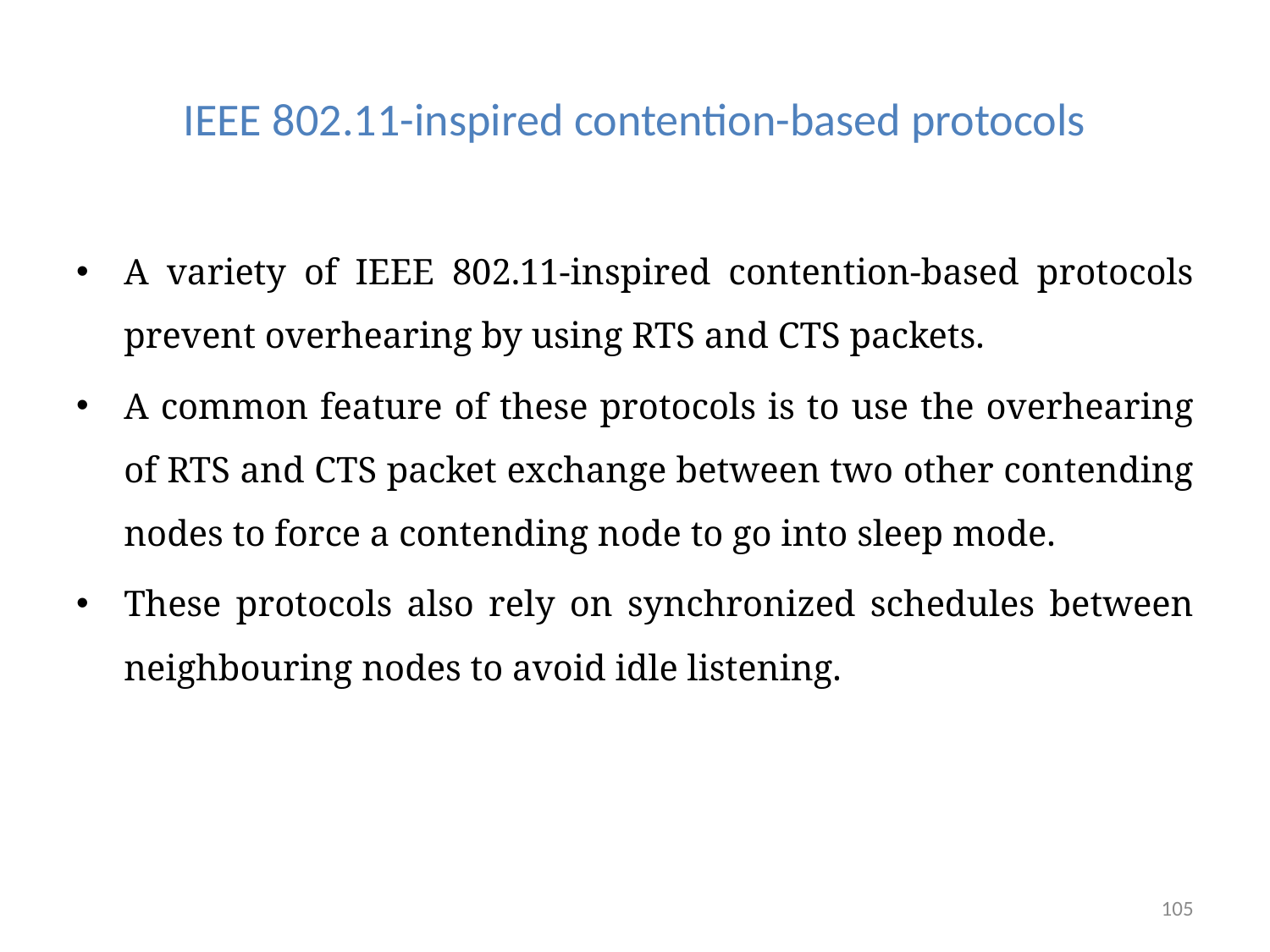

# IEEE 802.11-inspired contention-based protocols
A variety of IEEE 802.11-inspired contention-based protocols prevent overhearing by using RTS and CTS packets.
A common feature of these protocols is to use the overhearing of RTS and CTS packet exchange between two other contending nodes to force a contending node to go into sleep mode.
These protocols also rely on synchronized schedules between neighbouring nodes to avoid idle listening.
105